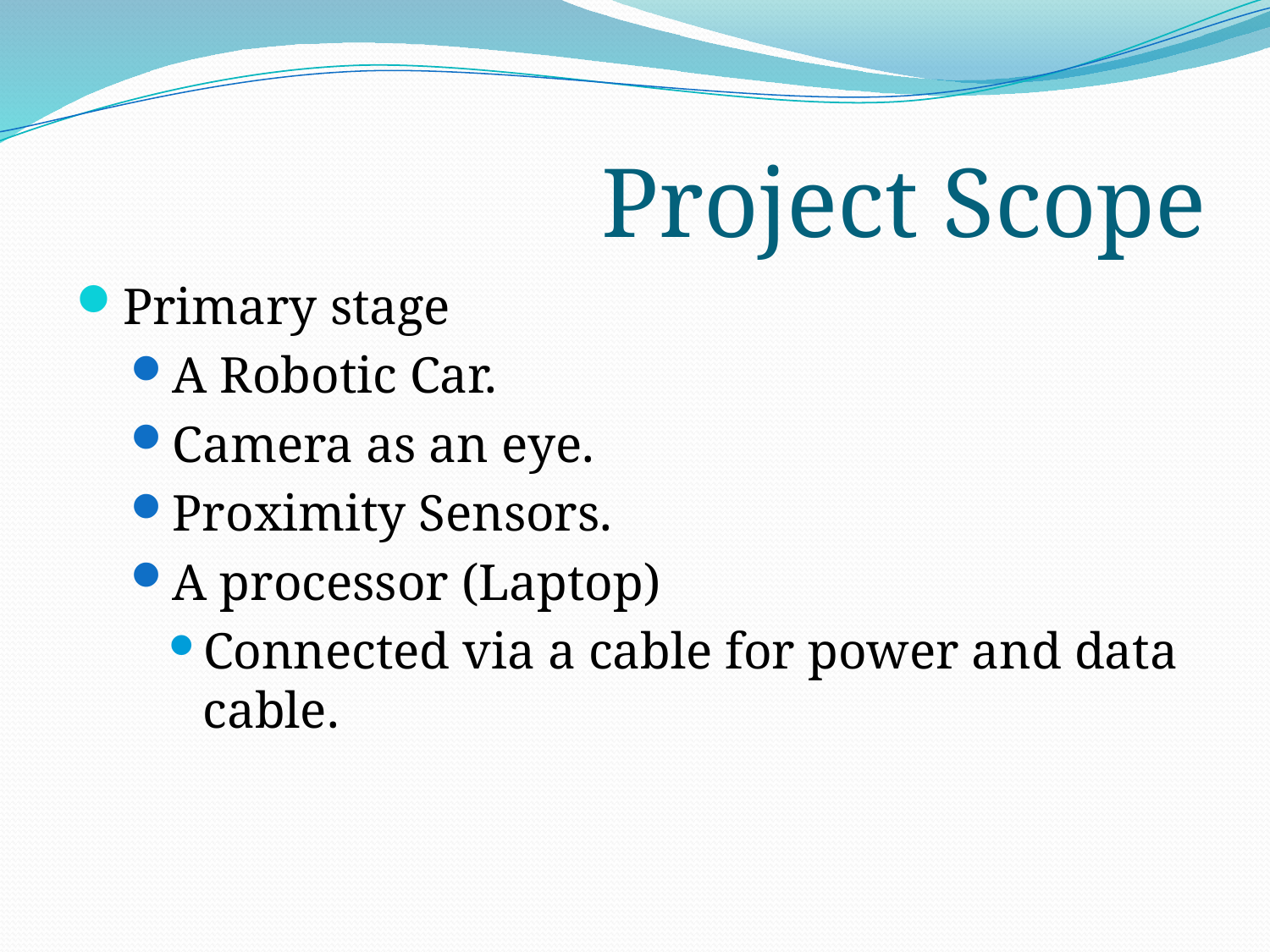

# Project Scope
Primary stage
A Robotic Car.
Camera as an eye.
Proximity Sensors.
A processor (Laptop)
Connected via a cable for power and data cable.